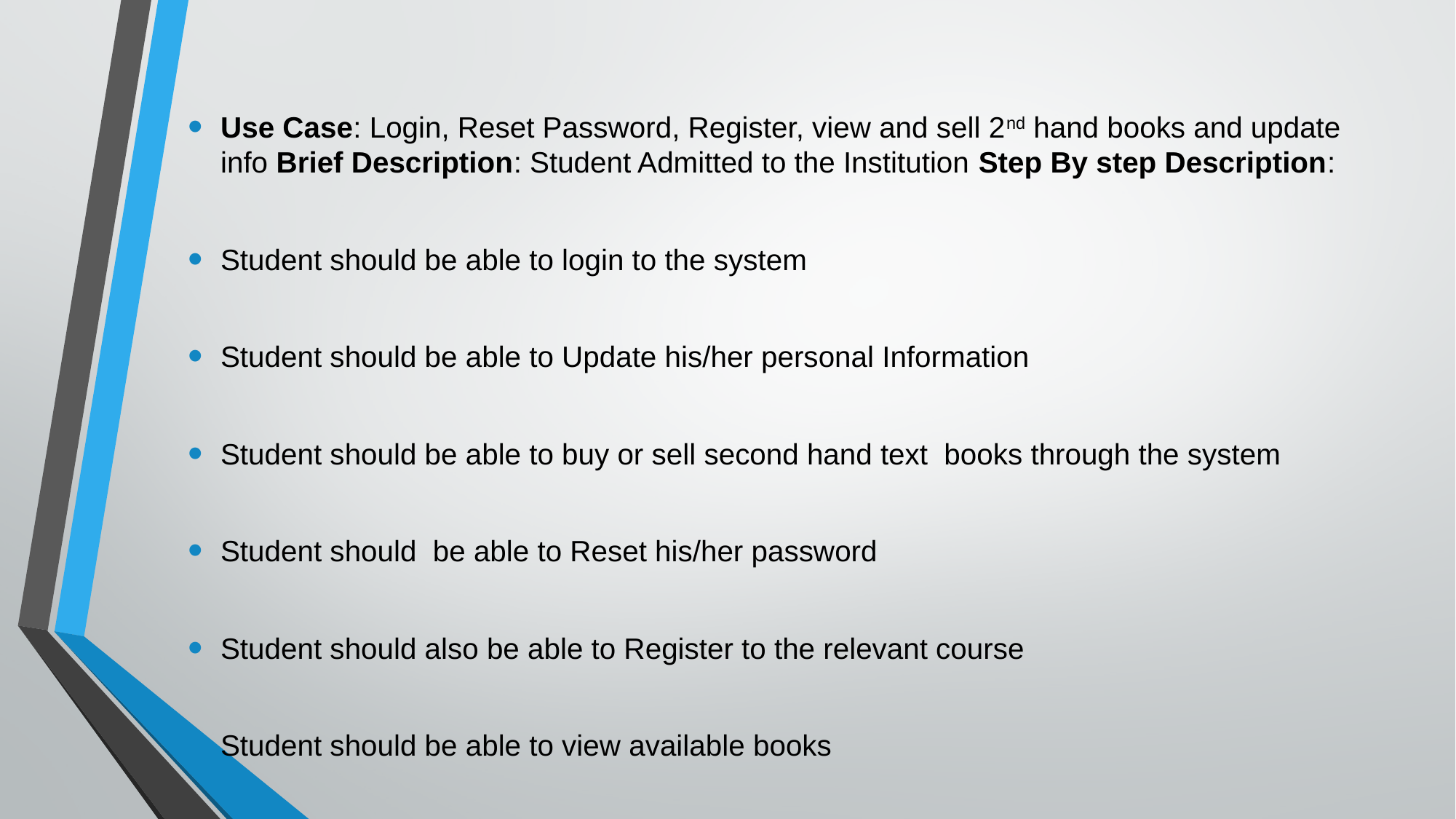

Use Case: Login, Reset Password, Register, view and sell 2nd hand books and update info Brief Description: Student Admitted to the Institution Step By step Description:

Student should be able to login to the system

Student should be able to Update his/her personal Information

Student should be able to buy or sell second hand text  books through the system

Student should  be able to Reset his/her password

Student should also be able to Register to the relevant course

Student should be able to view available books